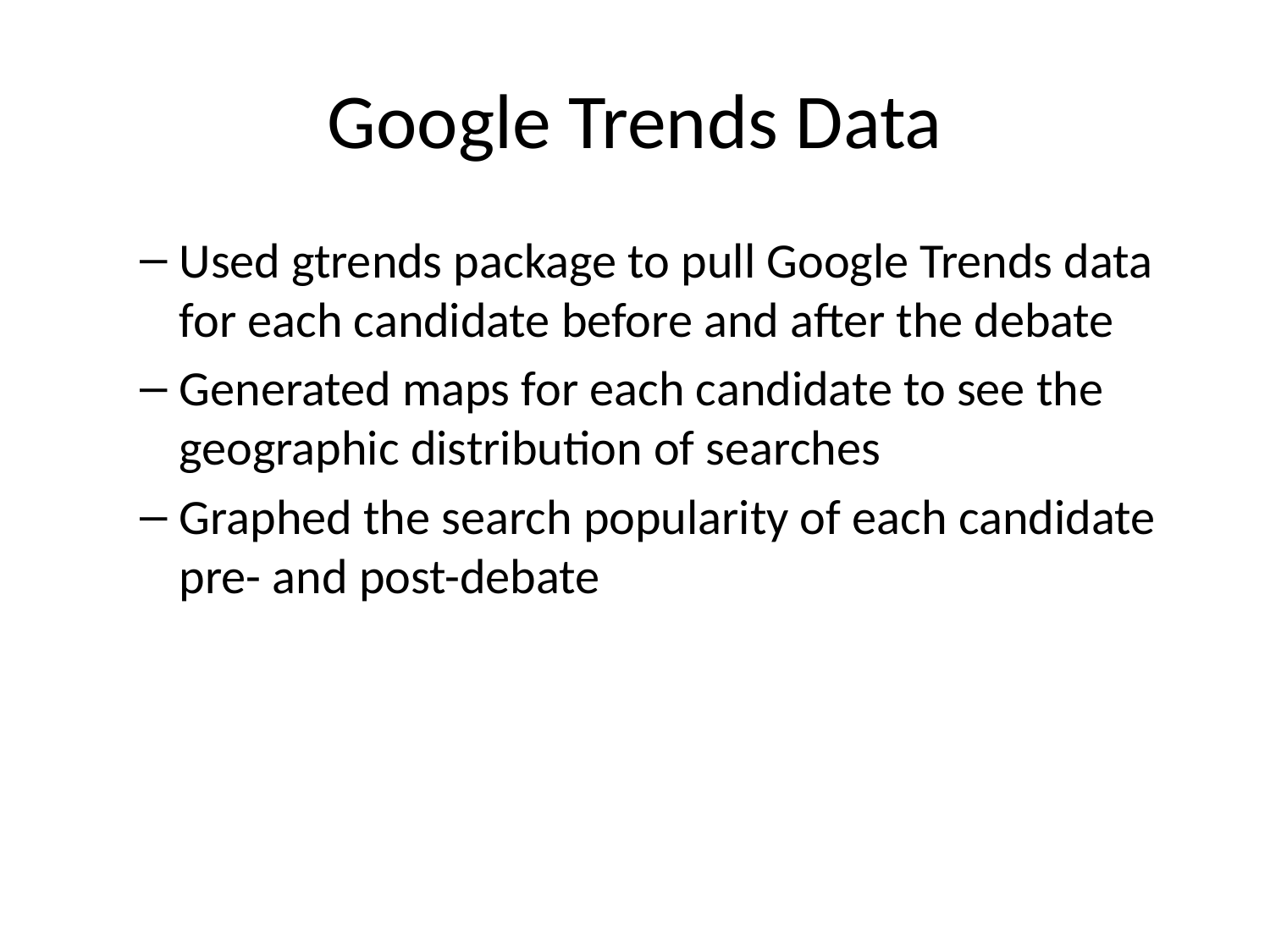

# Google Trends Data
Used gtrends package to pull Google Trends data for each candidate before and after the debate
Generated maps for each candidate to see the geographic distribution of searches
Graphed the search popularity of each candidate pre- and post-debate